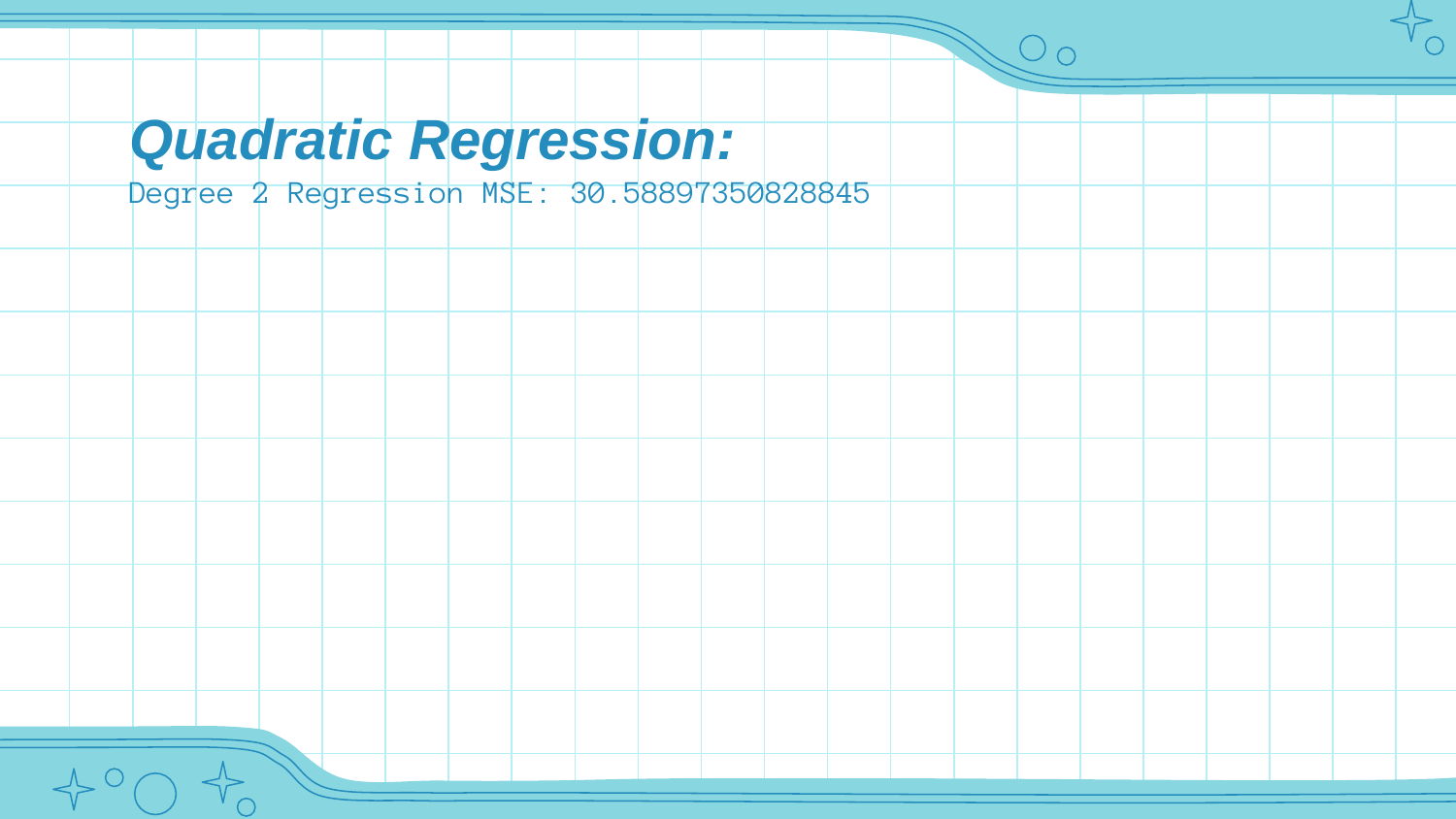

# Quadratic Regression: Degree 2 Regression MSE: 30.58897350828845